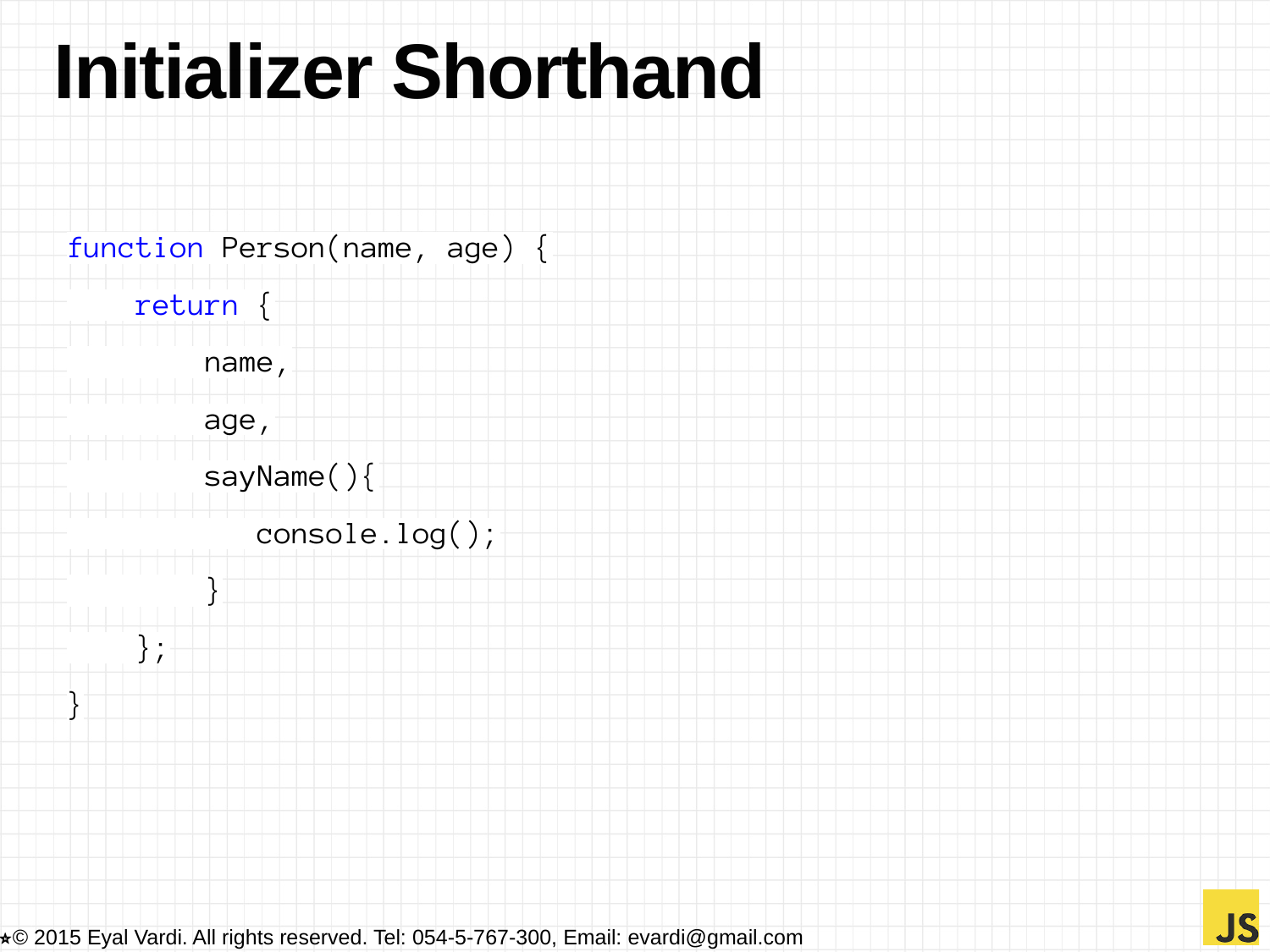

# Initializer Shorthand
function Person(name, age) {
    return {
        name,
        age,
        sayName(){
           console.log();
        }
    };
}